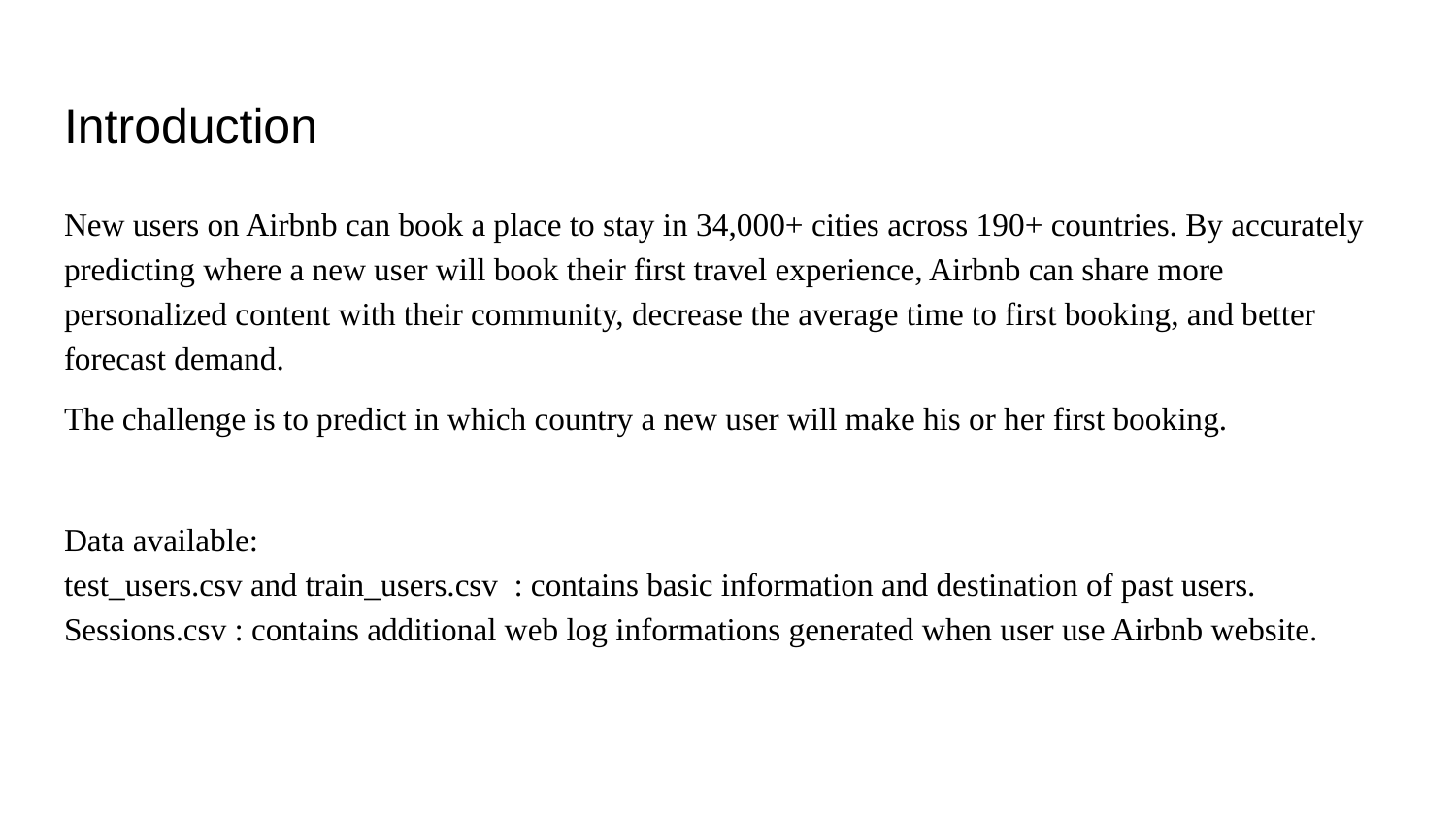

# Introduction
New users on Airbnb can book a place to stay in 34,000+ cities across 190+ countries. By accurately predicting where a new user will book their first travel experience, Airbnb can share more personalized content with their community, decrease the average time to first booking, and better forecast demand.
The challenge is to predict in which country a new user will make his or her first booking.

Data available:                                                                                                                             test_users.csv and train_users.csv  : contains basic information and destination of past users. Sessions.csv : contains additional web log informations generated when user use Airbnb website.